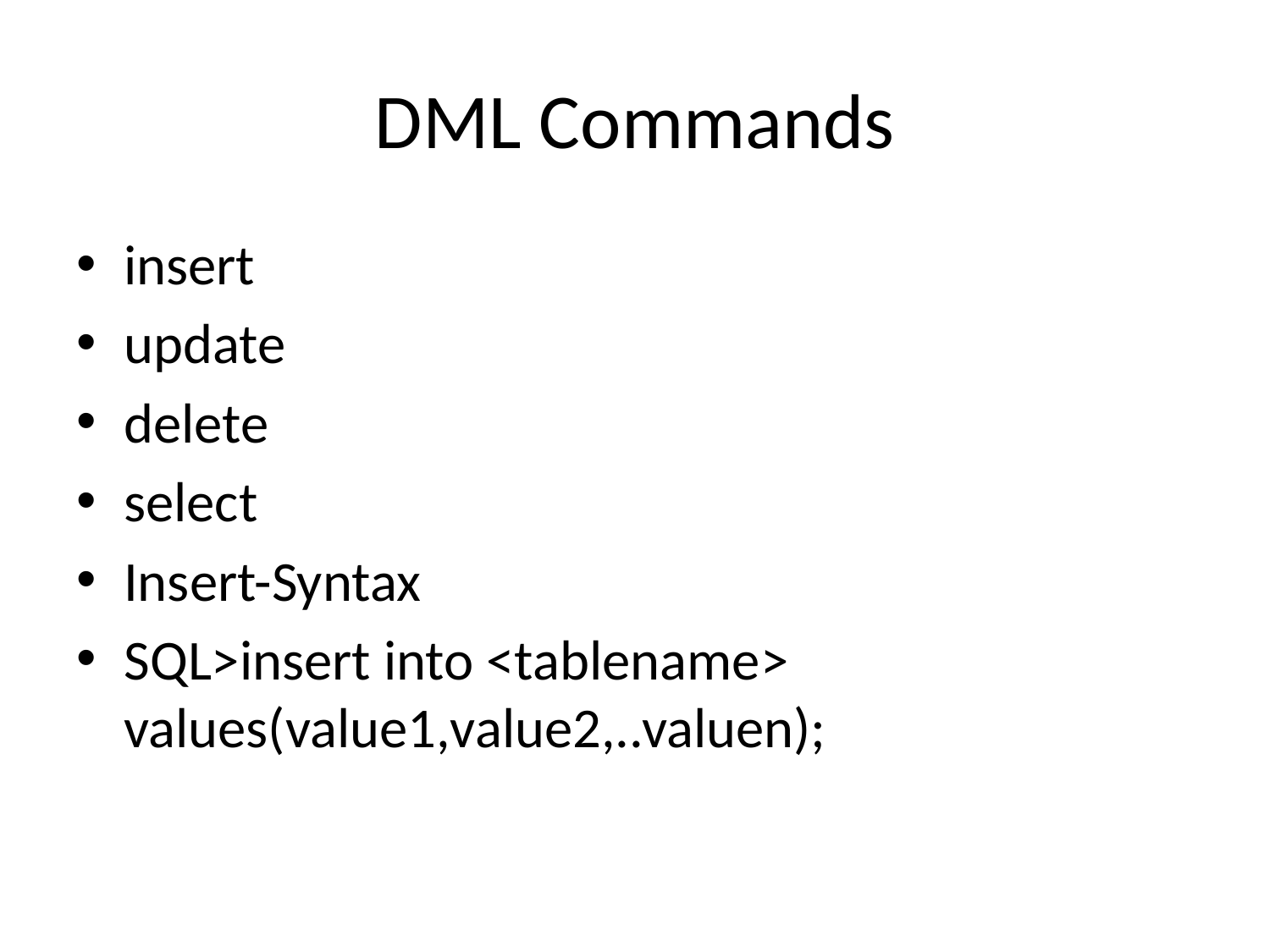

# DML Commands
insert
update
delete
select
Insert-Syntax
SQL>insert into <tablename> values(value1,value2,..valuen);